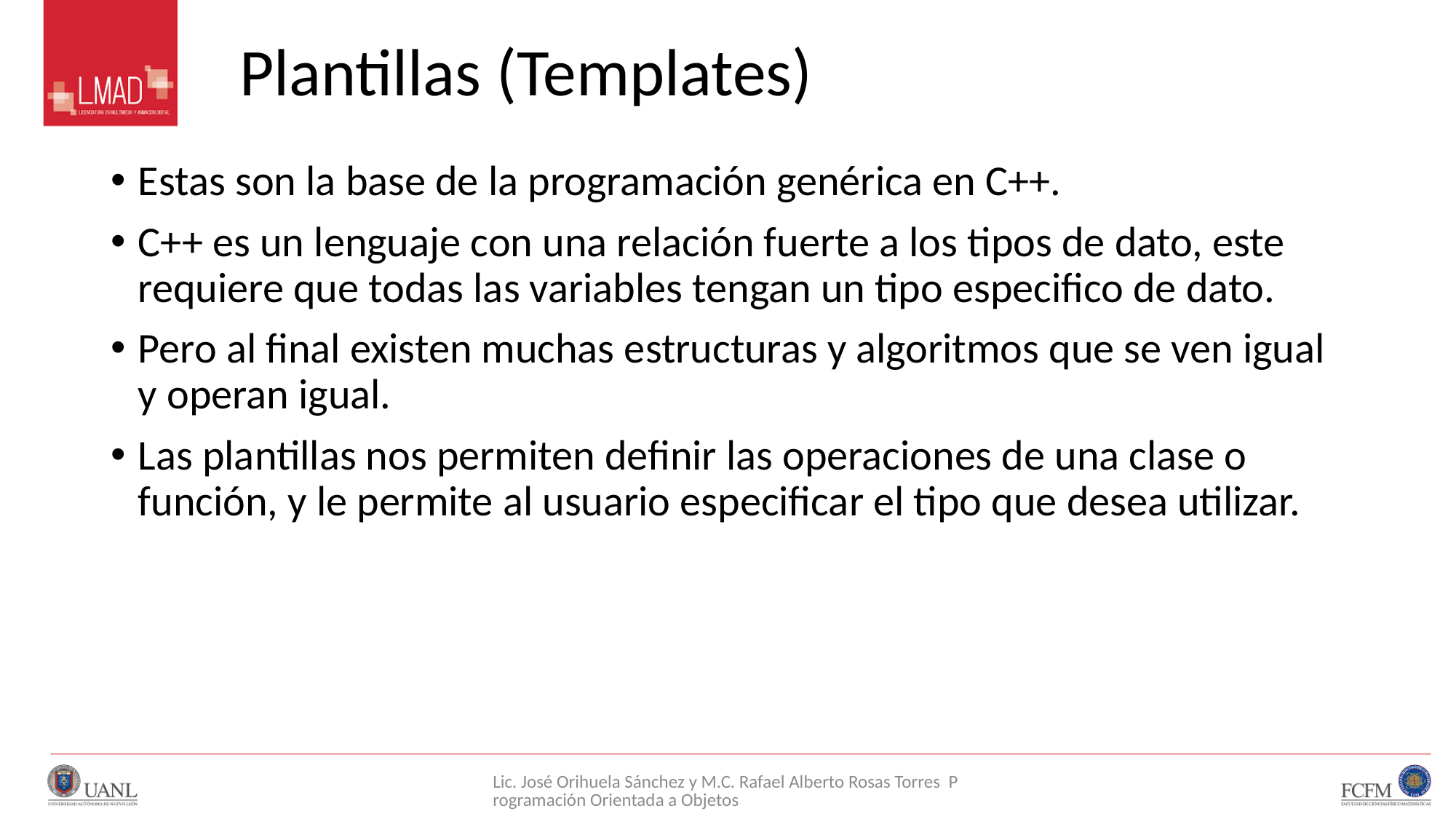

# Plantillas (Templates)
Estas son la base de la programación genérica en C++.
C++ es un lenguaje con una relación fuerte a los tipos de dato, este requiere que todas las variables tengan un tipo especifico de dato.
Pero al final existen muchas estructuras y algoritmos que se ven igual y operan igual.
Las plantillas nos permiten definir las operaciones de una clase o función, y le permite al usuario especificar el tipo que desea utilizar.
Lic. José Orihuela Sánchez y M.C. Rafael Alberto Rosas Torres  Programación Orientada a Objetos